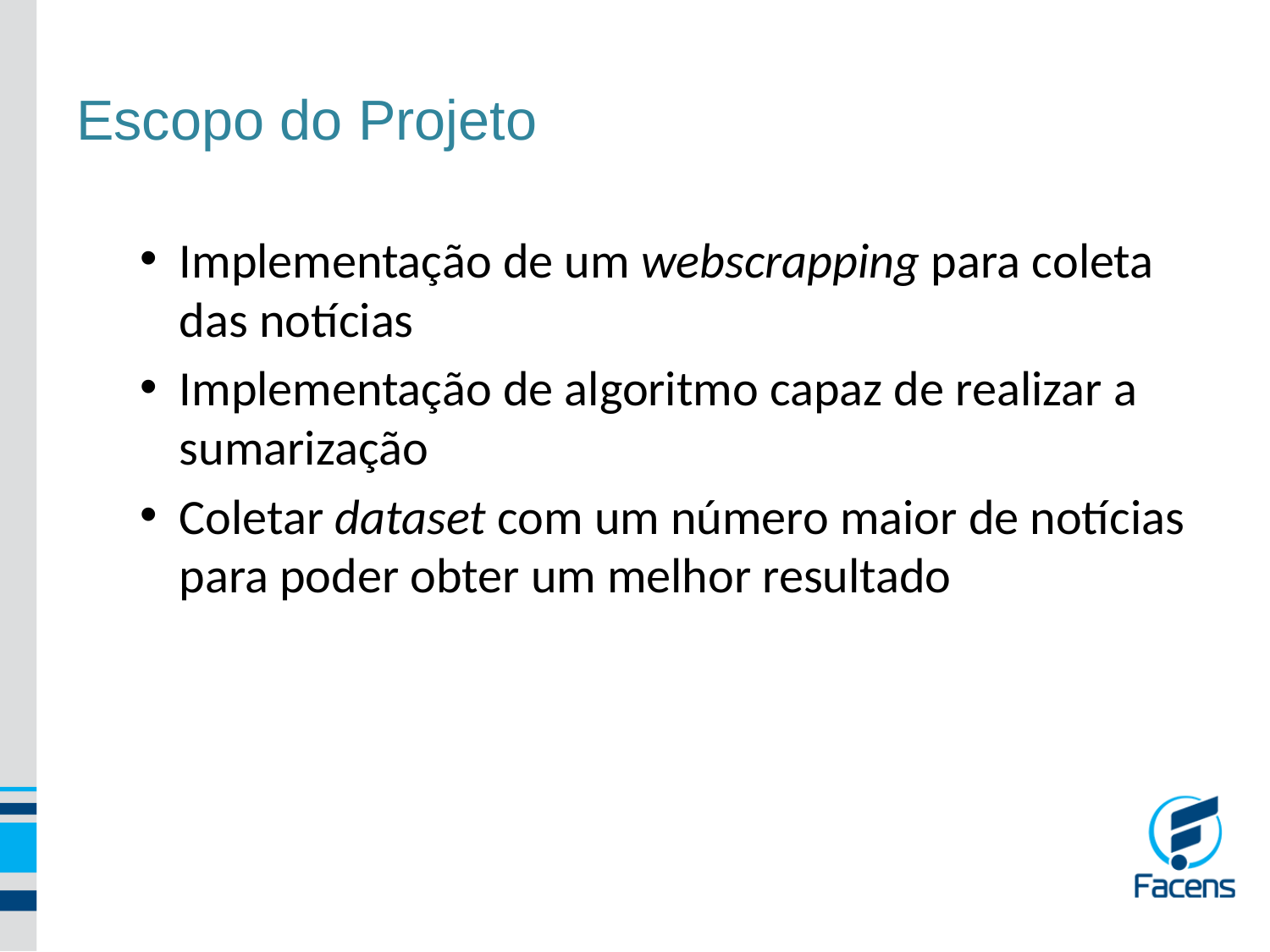

# Escopo do Projeto
Implementação de um webscrapping para coleta das notícias
Implementação de algoritmo capaz de realizar a sumarização
Coletar dataset com um número maior de notícias para poder obter um melhor resultado